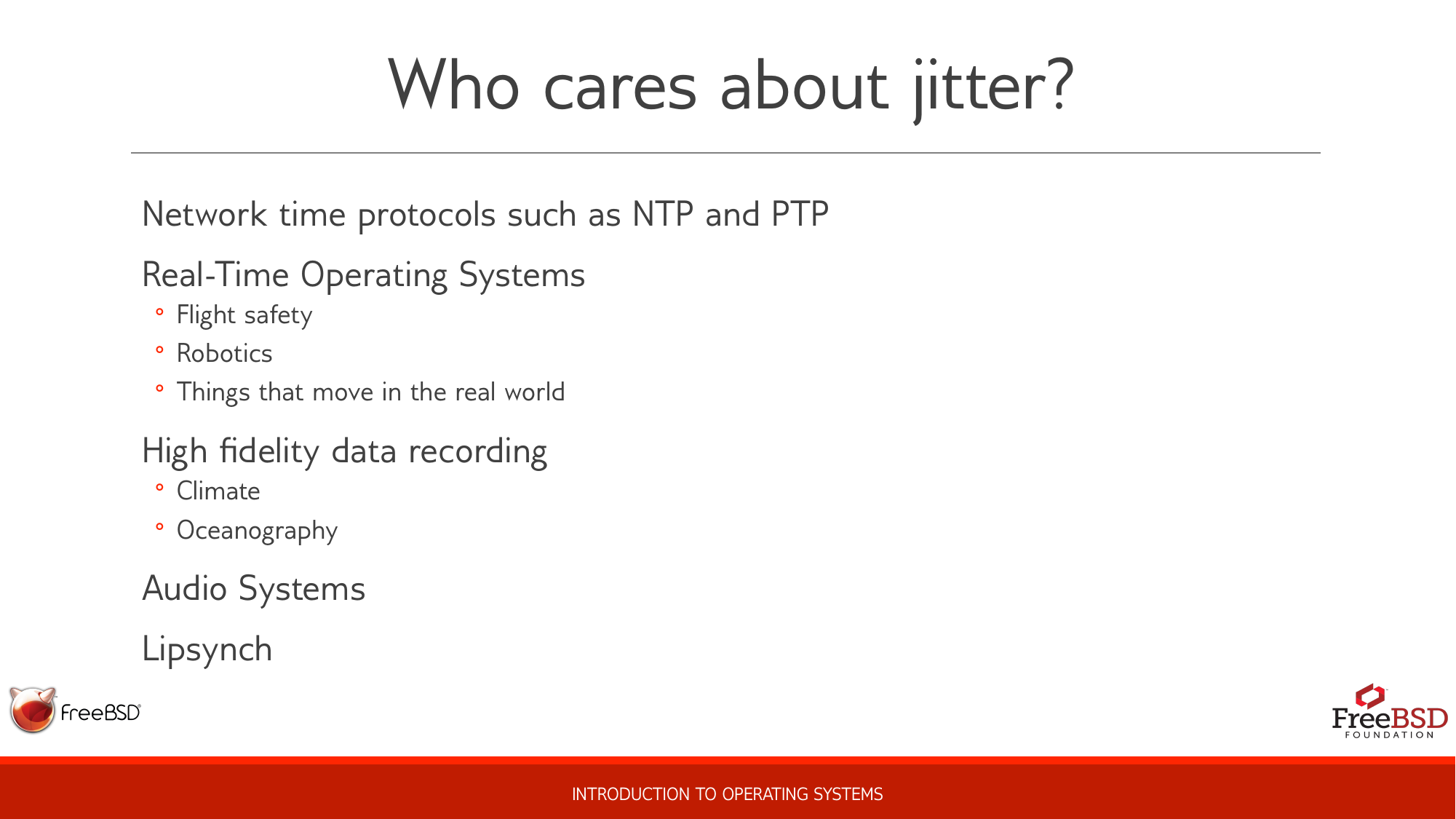

# Who cares about jitter?
Network time protocols such as NTP and PTP
Real-Time Operating Systems
Flight safety
Robotics
Things that move in the real world
High fidelity data recording
Climate
Oceanography
Audio Systems
Lipsynch
Introduction to Operating Systems